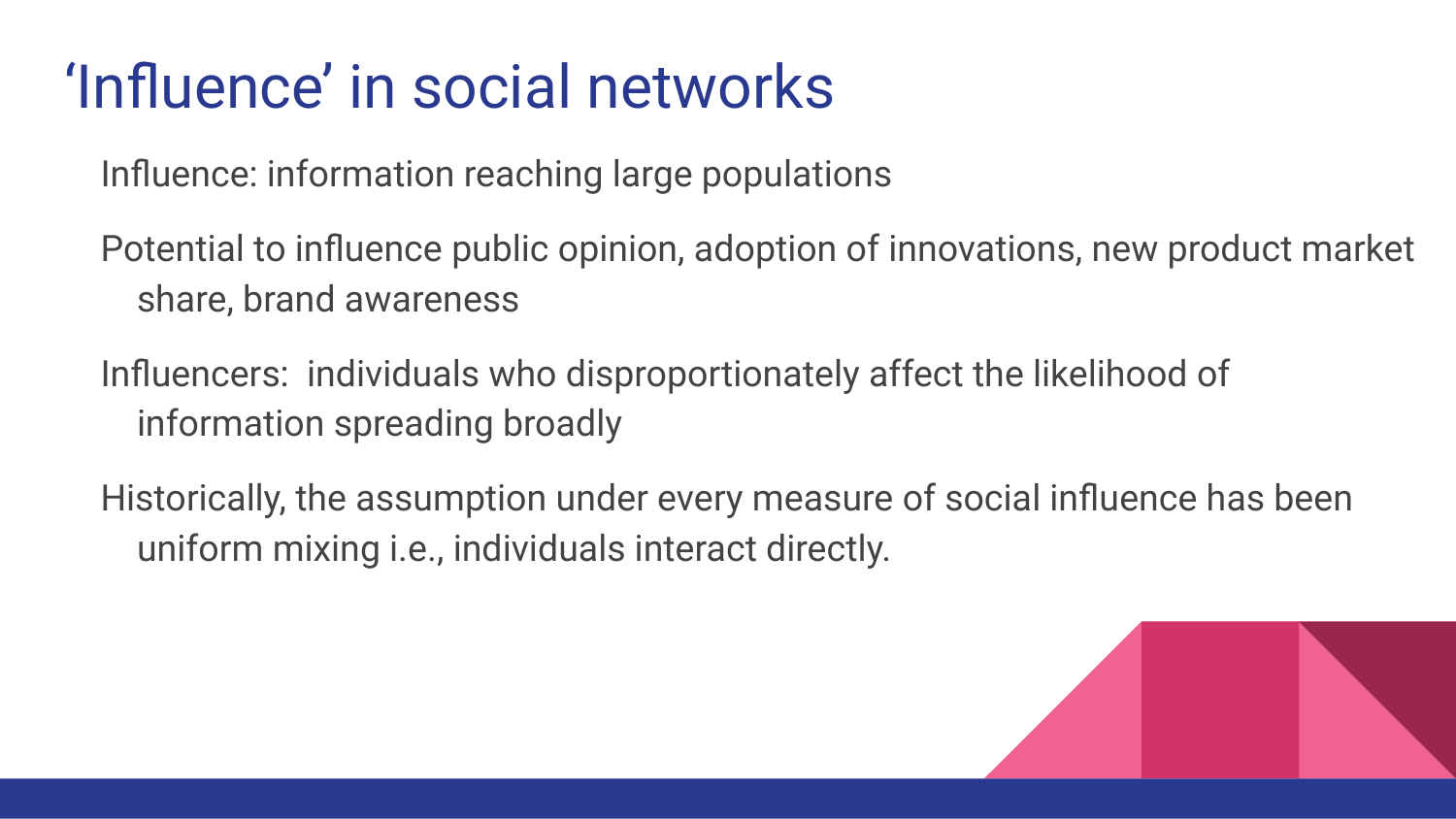

# ‘Influence’ in social networks

Influence: information reaching large populations
Potential to influence public opinion, adoption of innovations, new product market share, brand awareness
Influencers:  individuals who disproportionately affect the likelihood of information spreading broadly
Historically, the assumption under every measure of social influence has been uniform mixing i.e., individuals interact directly.